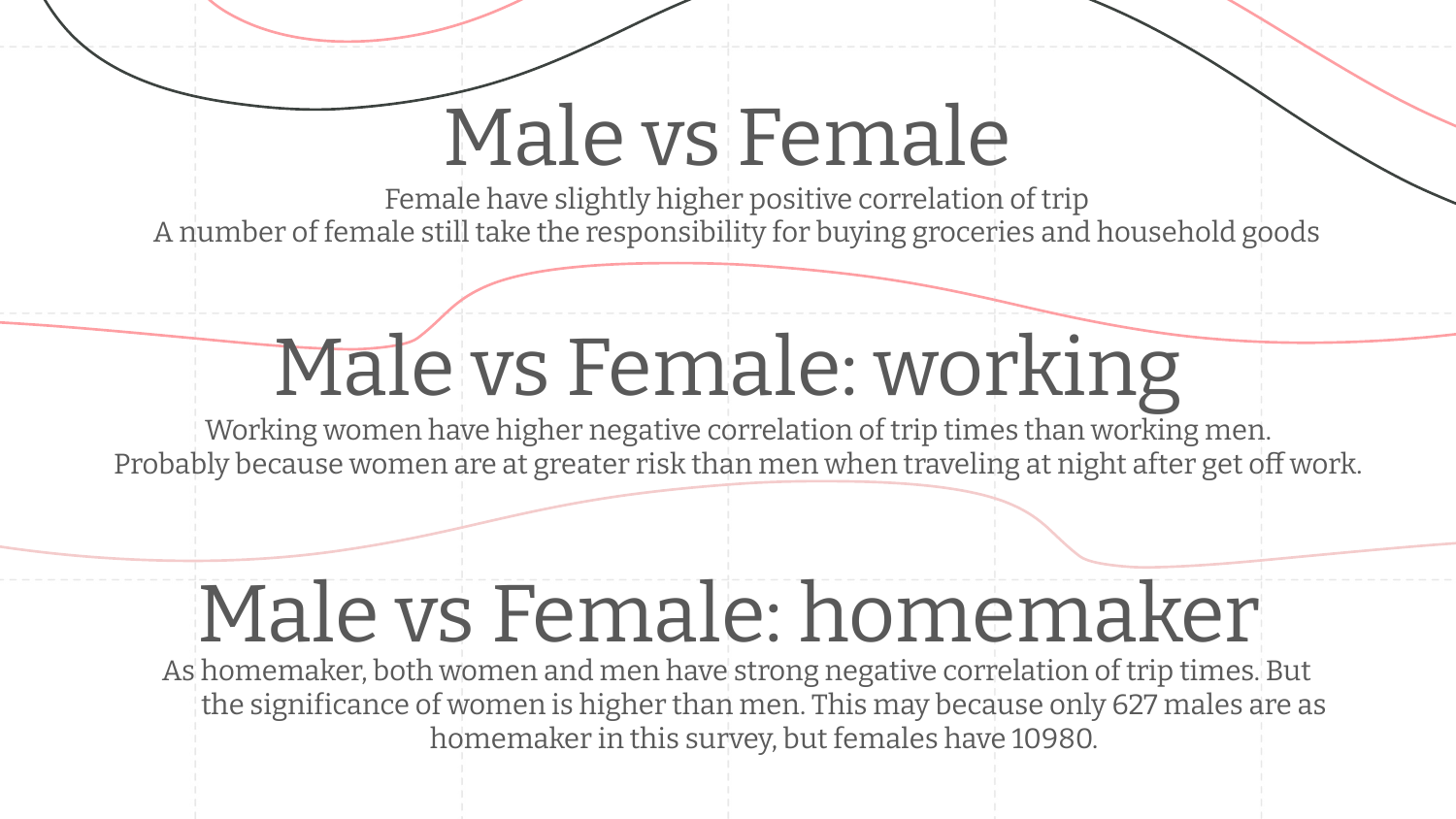

# Male vs Female
Female have slightly higher positive correlation of trip
A number of female still take the responsibility for buying groceries and household goods
Male vs Female: working
Working women have higher negative correlation of trip times than working men.
Probably because women are at greater risk than men when traveling at night after get off work.
Male vs Female: homemaker
As homemaker, both women and men have strong negative correlation of trip times. But the significance of women is higher than men. This may because only 627 males are as homemaker in this survey, but females have 10980.